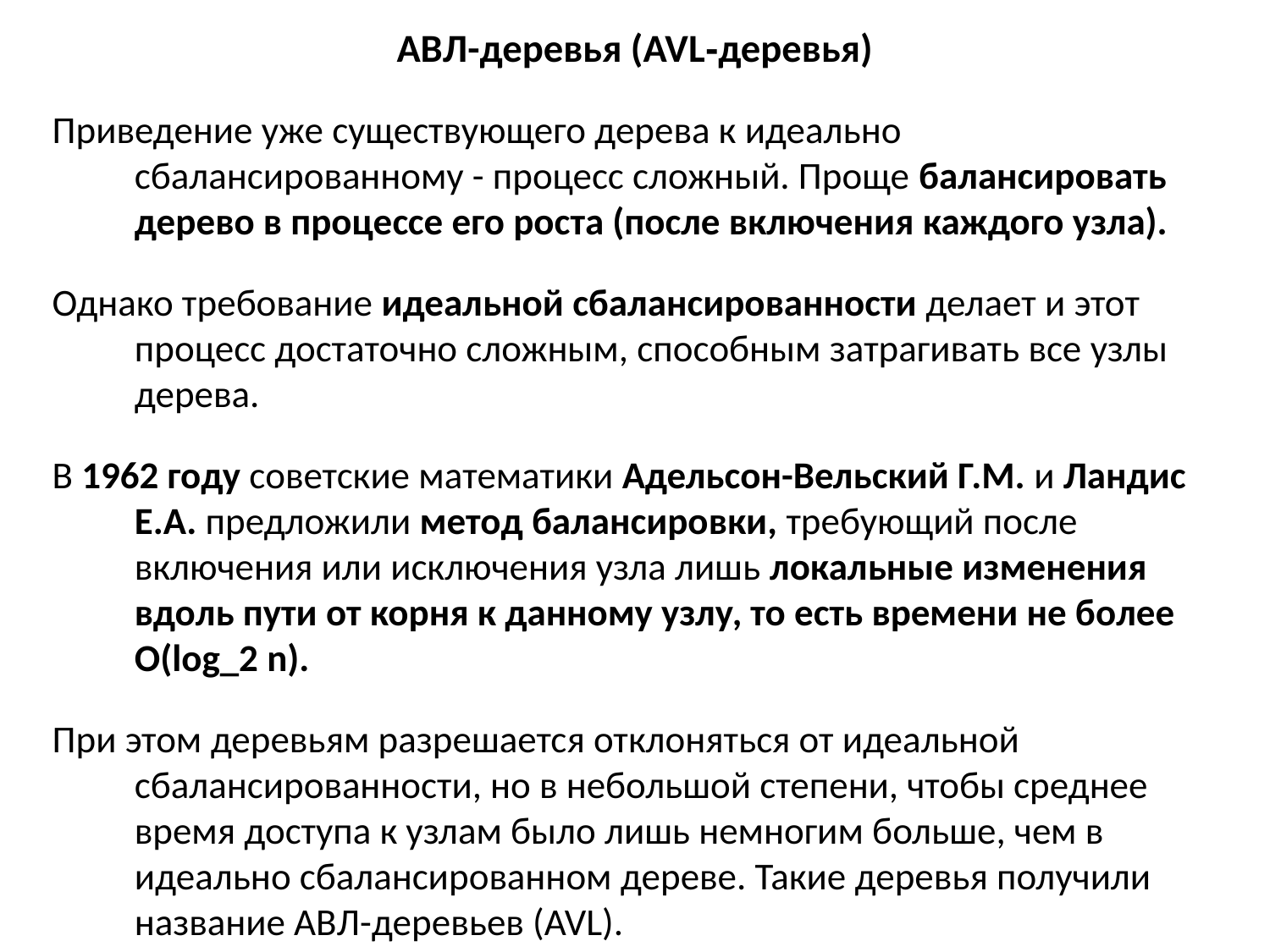

# АВЛ-деревья (AVL‑деревья)
Приведение уже существующего дерева к идеально сбалансированному - процесс сложный. Проще балансировать дерево в процессе его роста (после включения каждого узла).
Однако требование идеальной сбалансированности делает и этот процесс достаточно сложным, способным затрагивать все узлы дерева.
В 1962 году советские математики Адельсон-Вельский Г.М. и Ландис Е.А. предложили метод балансировки, требующий после включения или исключения узла лишь локальные изменения вдоль пути от корня к данному узлу, то есть времени не более O(log_2 n).
При этом деревьям разрешается отклоняться от идеальной сбалансированности, но в небольшой степени, чтобы среднее время доступа к узлам было лишь немногим больше, чем в идеально сбалансированном дереве. Такие деревья получили название АВЛ-деревьев (AVL).